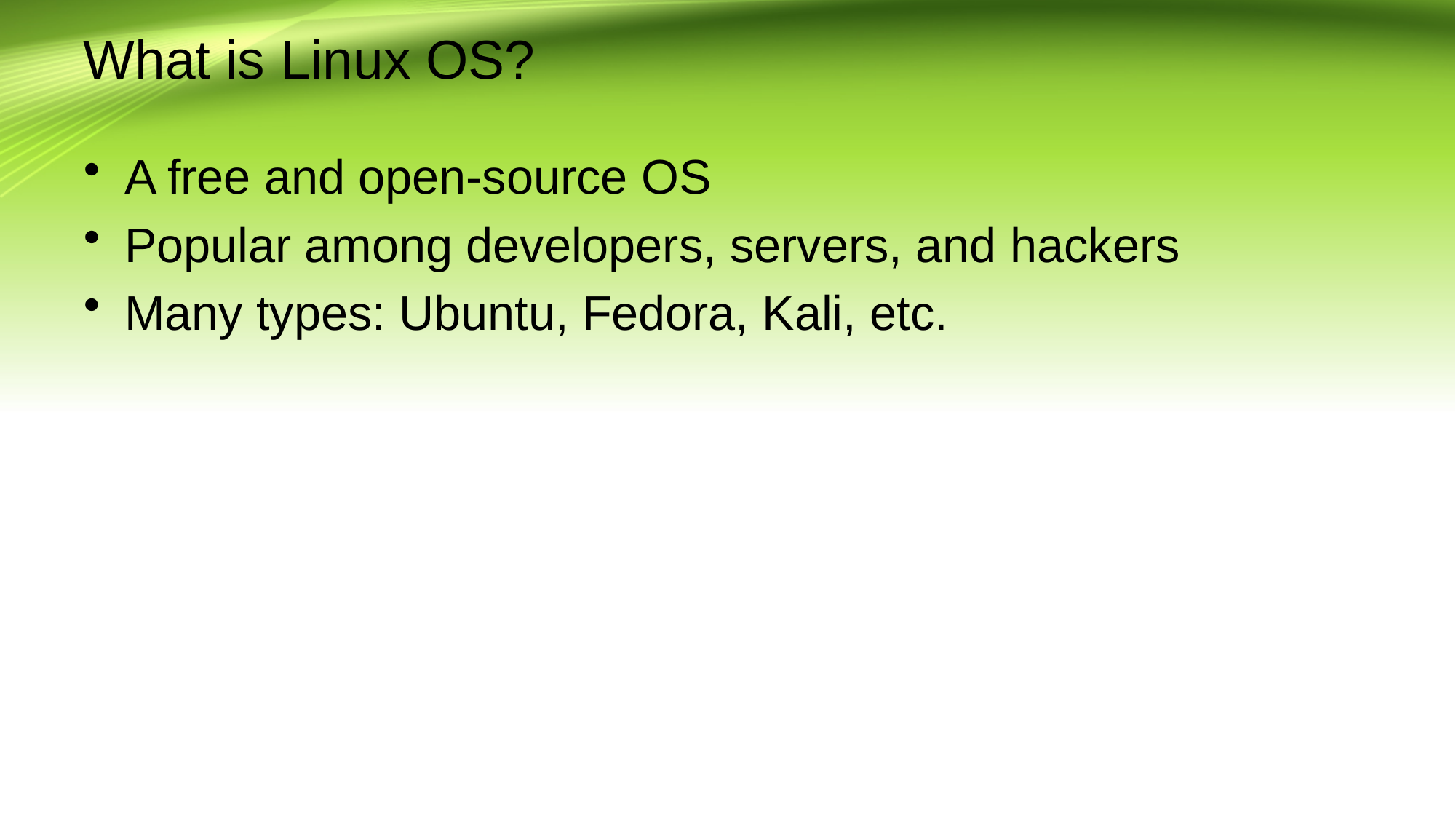

# What is Linux OS?
A free and open-source OS
Popular among developers, servers, and hackers
Many types: Ubuntu, Fedora, Kali, etc.